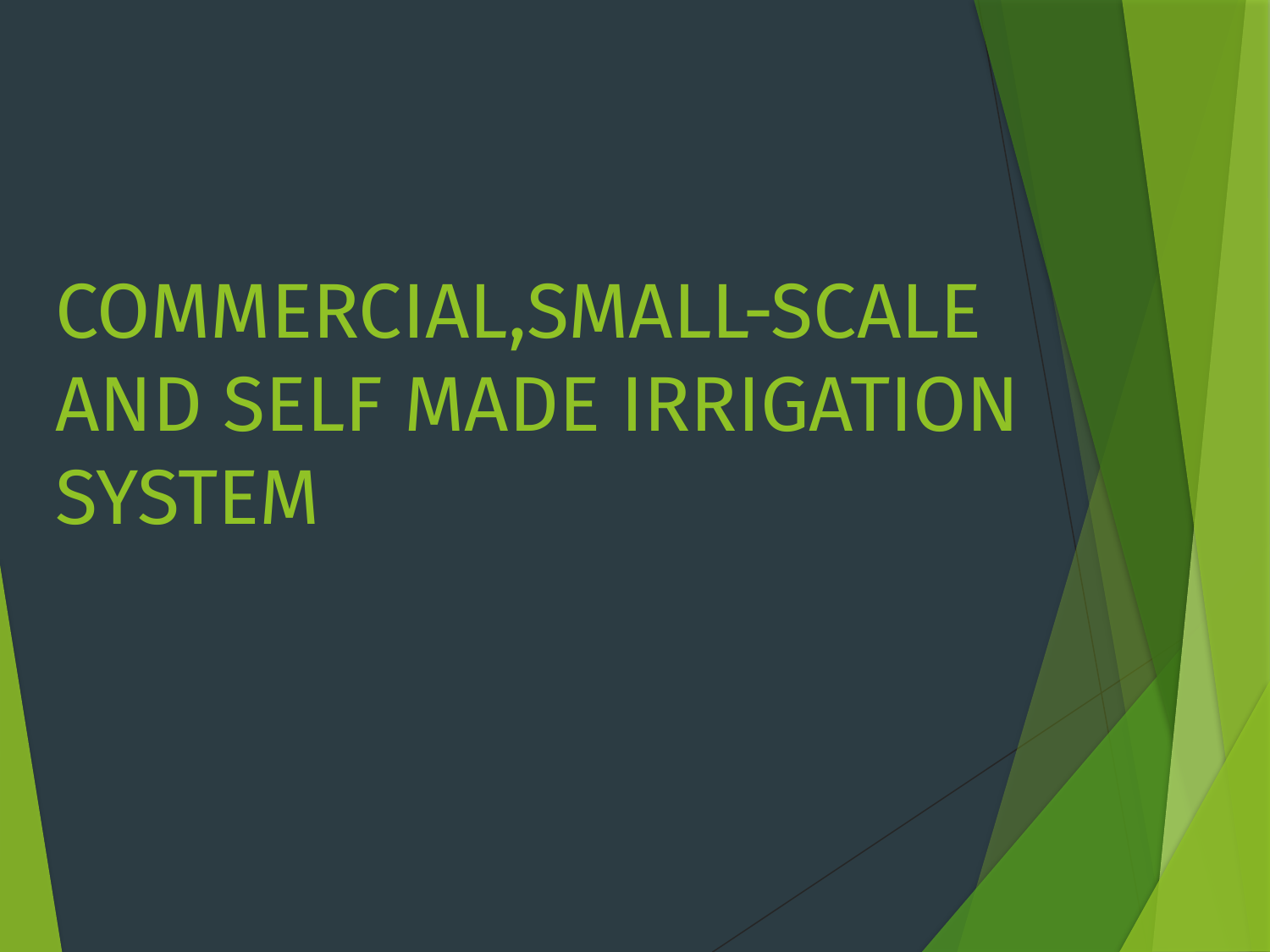

# COMMERCIAL,SMALL-SCALE AND SELF MADE IRRIGATION SYSTEM